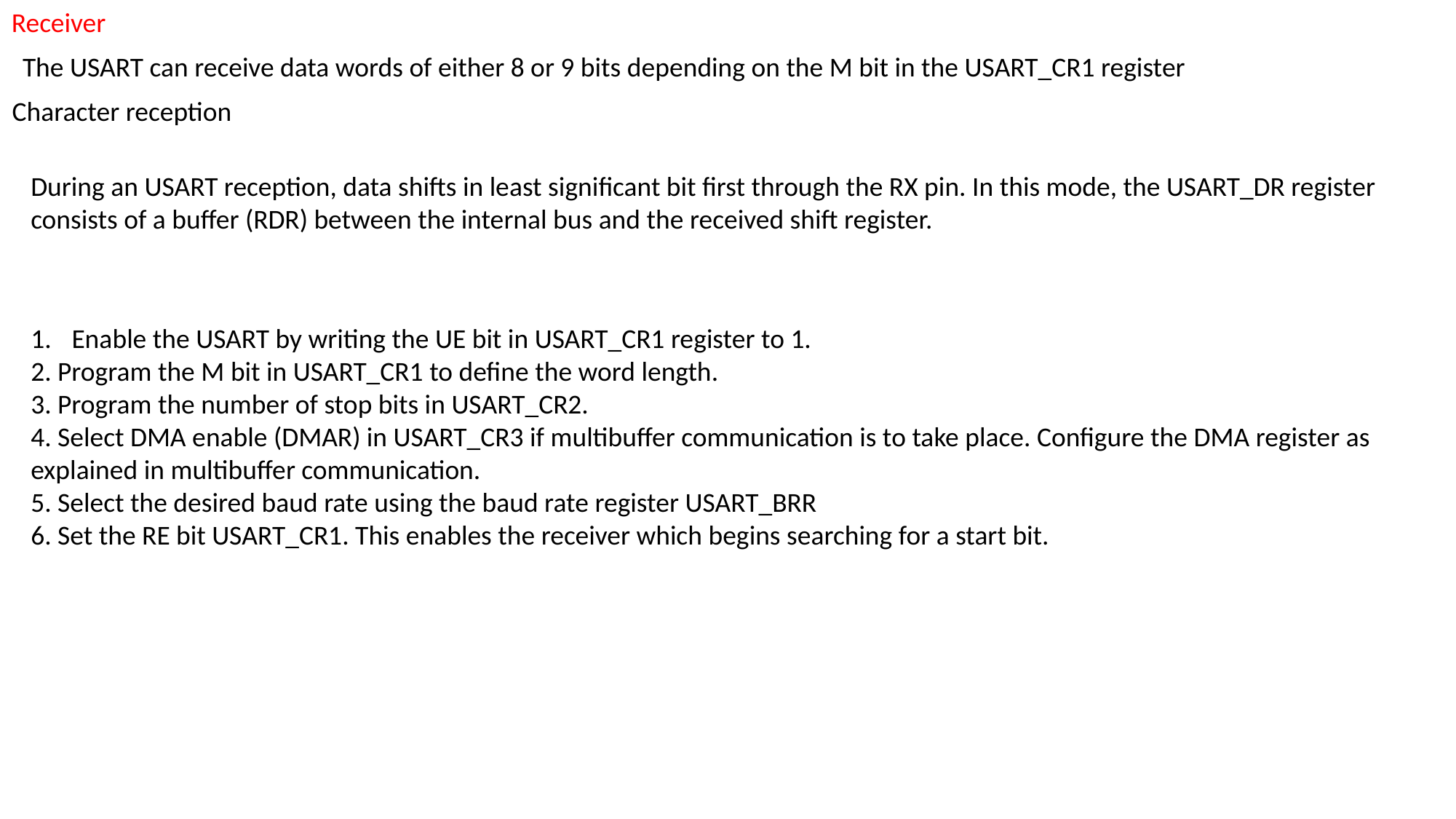

Receiver
The USART can receive data words of either 8 or 9 bits depending on the M bit in the USART_CR1 register
Character reception
During an USART reception, data shifts in least significant bit first through the RX pin. In this mode, the USART_DR register consists of a buffer (RDR) between the internal bus and the received shift register.
Enable the USART by writing the UE bit in USART_CR1 register to 1.
2. Program the M bit in USART_CR1 to define the word length.
3. Program the number of stop bits in USART_CR2.
4. Select DMA enable (DMAR) in USART_CR3 if multibuffer communication is to take place. Configure the DMA register as explained in multibuffer communication.
5. Select the desired baud rate using the baud rate register USART_BRR
6. Set the RE bit USART_CR1. This enables the receiver which begins searching for a start bit.